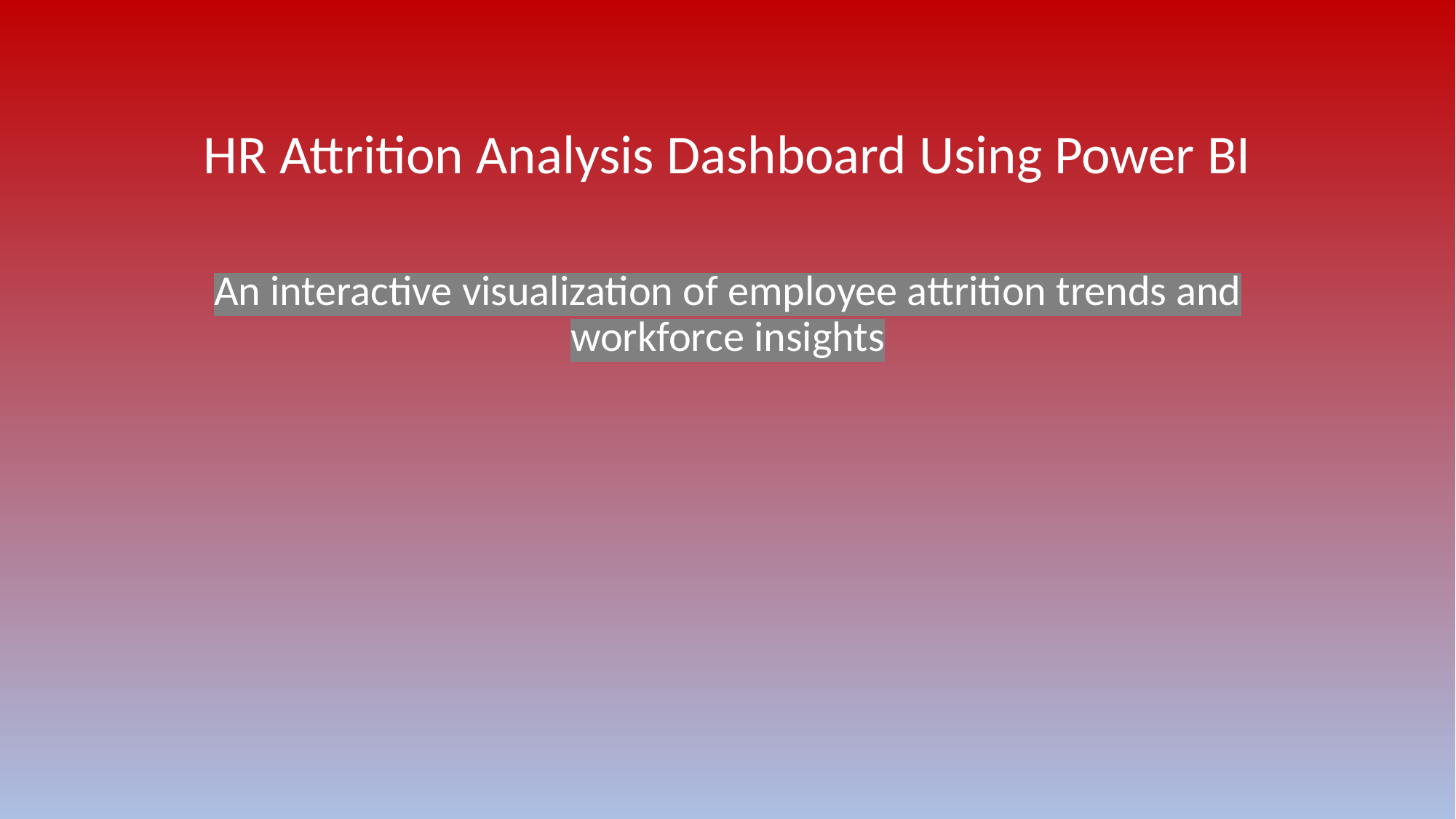

# HR Attrition Analysis Dashboard Using Power BI
An interactive visualization of employee attrition trends and workforce insights